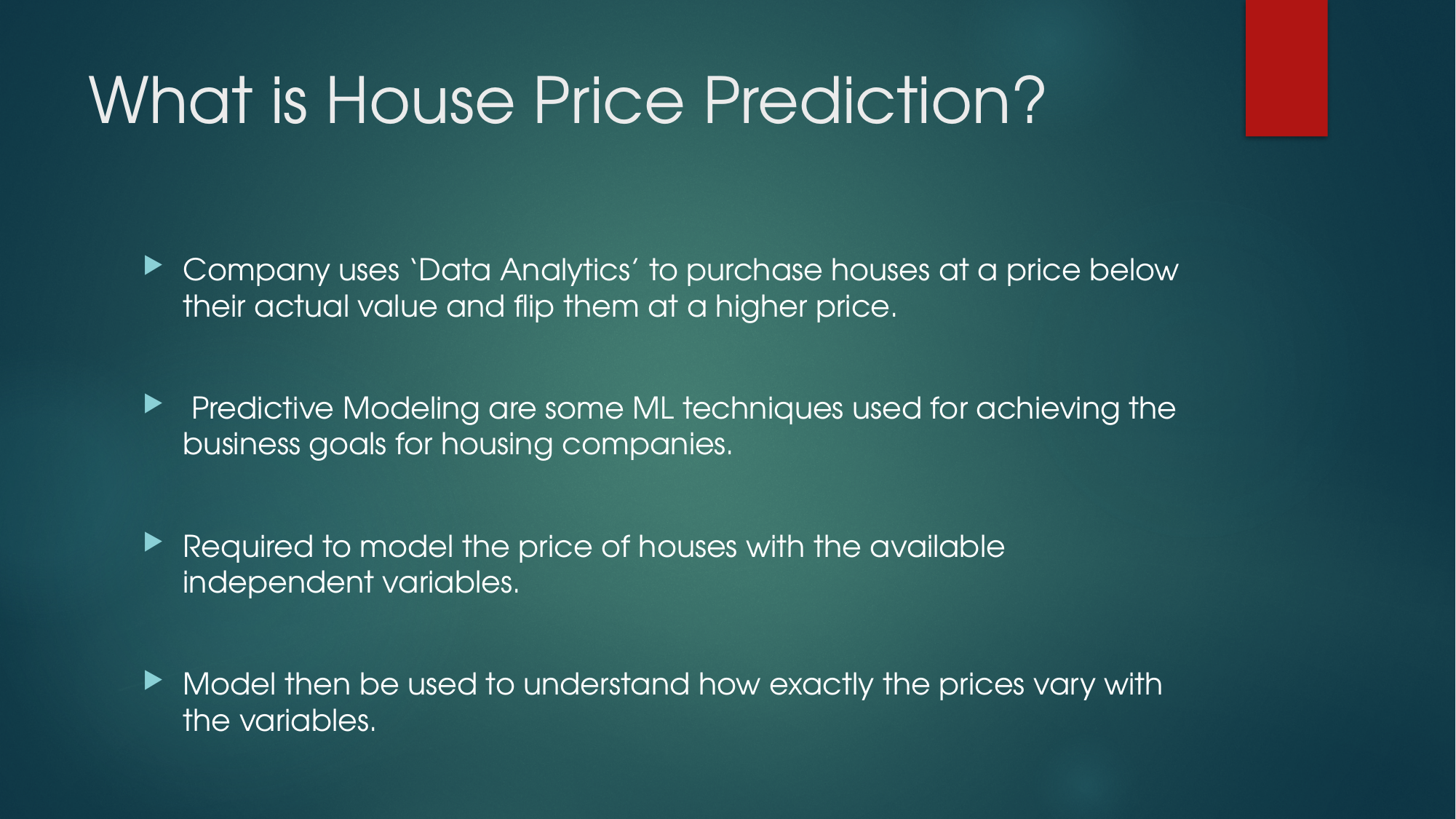

# What is House Price Prediction?
Company uses ‘Data Analytics’ to purchase houses at a price below their actual value and flip them at a higher price.

 Predictive Modeling are some ML techniques used for achieving the business goals for housing companies.

Required to model the price of houses with the available independent variables.

Model then be used to understand how exactly the prices vary with the variables.